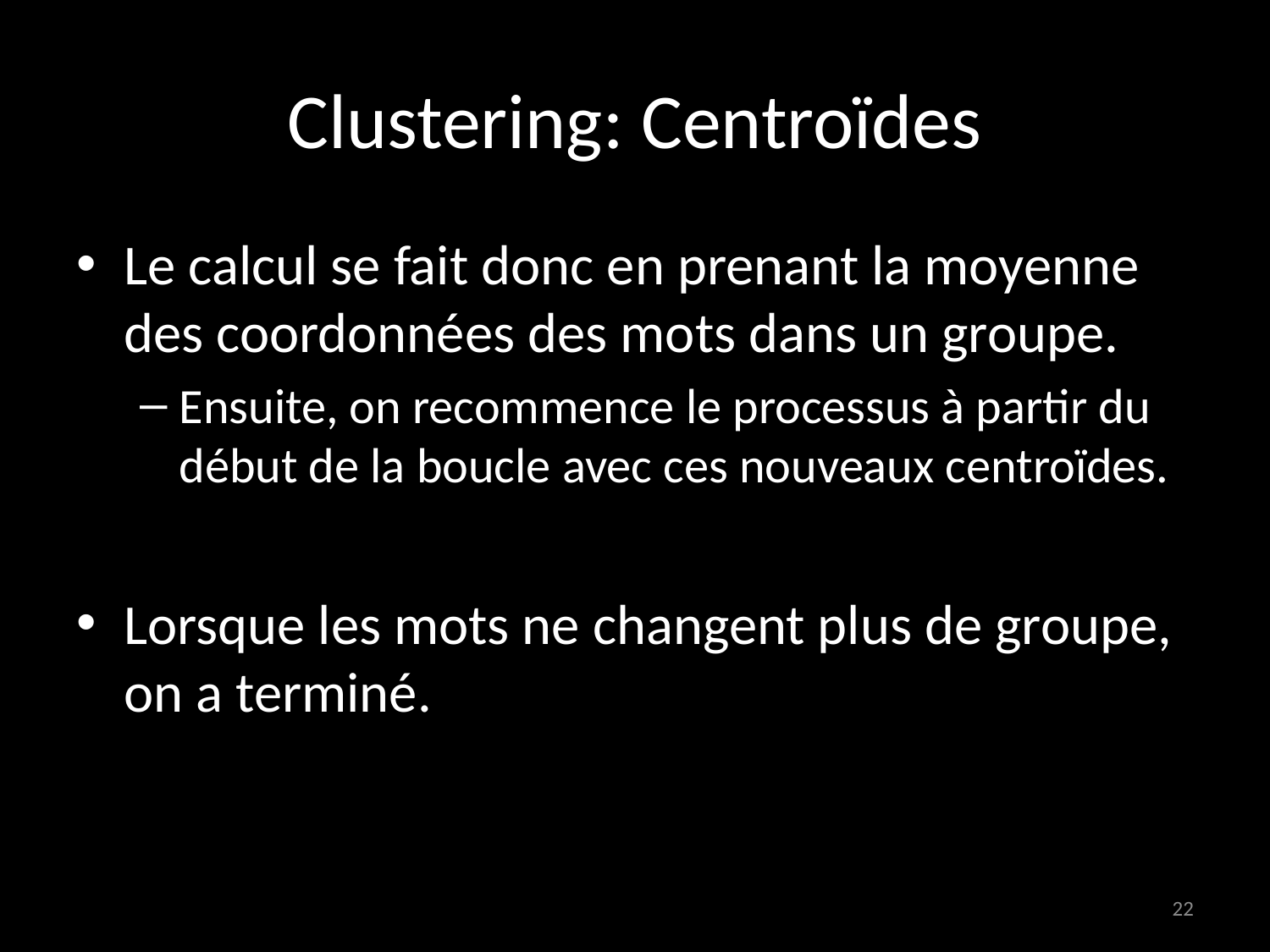

# Clustering: Centroïdes
Le calcul se fait donc en prenant la moyenne des coordonnées des mots dans un groupe.
Ensuite, on recommence le processus à partir du début de la boucle avec ces nouveaux centroïdes.

Lorsque les mots ne changent plus de groupe, on a terminé.

22